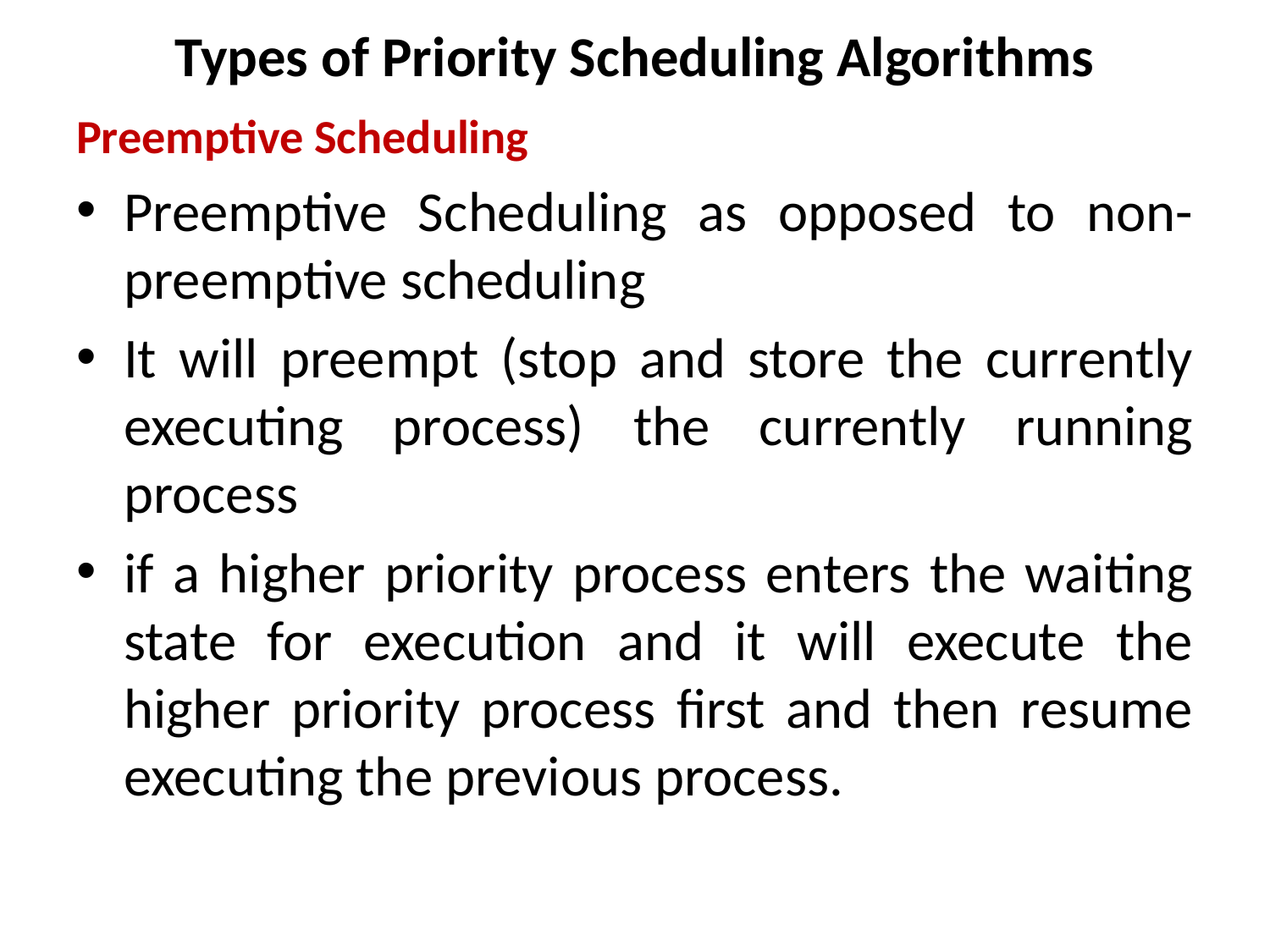

# Types of Priority Scheduling Algorithms
Preemptive Scheduling
Preemptive Scheduling as opposed to non-preemptive scheduling
It will preempt (stop and store the currently executing process) the currently running process
if a higher priority process enters the waiting state for execution and it will execute the higher priority process first and then resume executing the previous process.